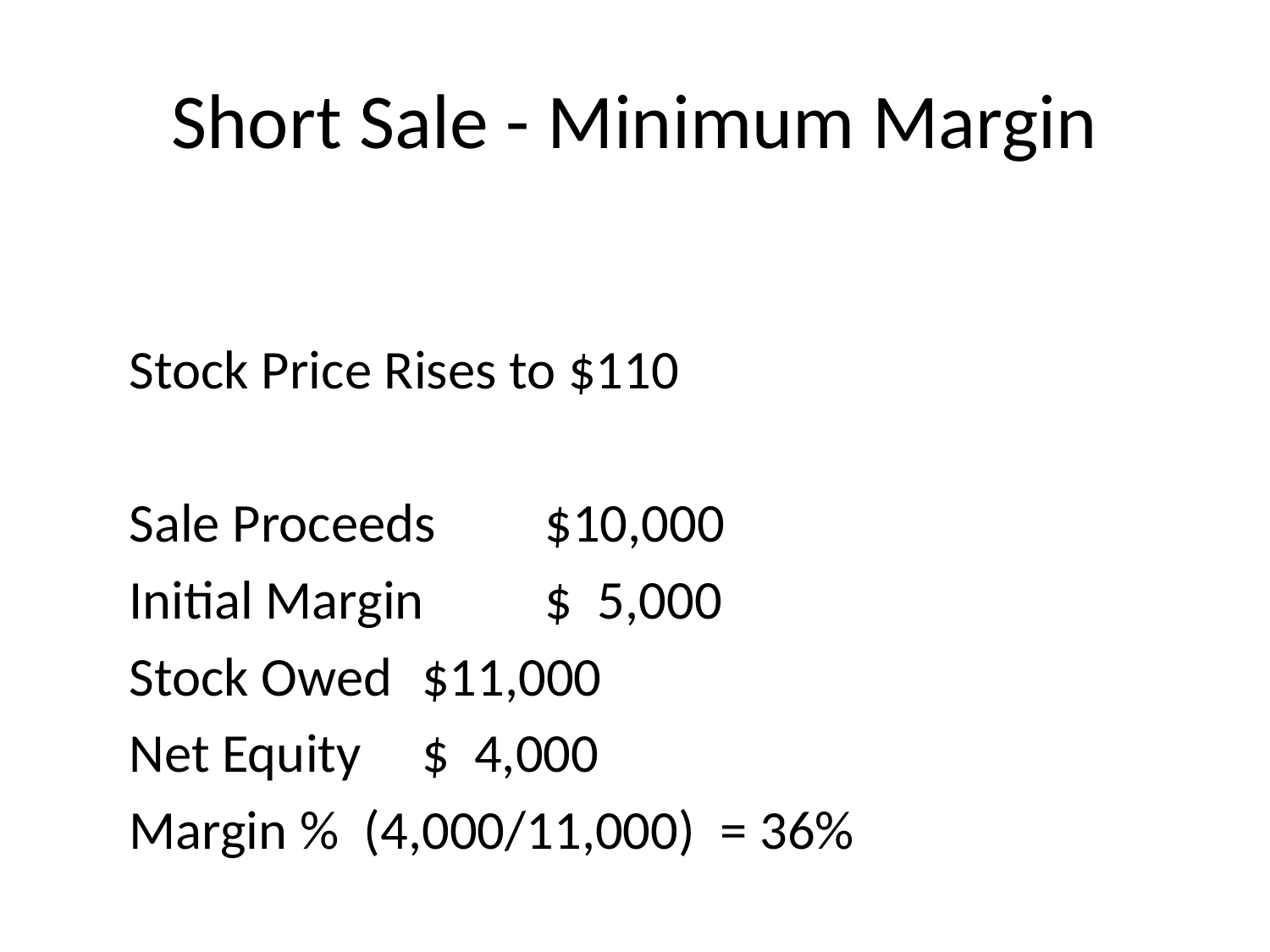

# Short Sale - Minimum Margin
Stock Price Rises to $110

Sale Proceeds			$10,000
Initial Margin			$  5,000
Stock Owed			$11,000
Net Equity			$  4,000
Margin %  (4,000/11,000)  = 36%